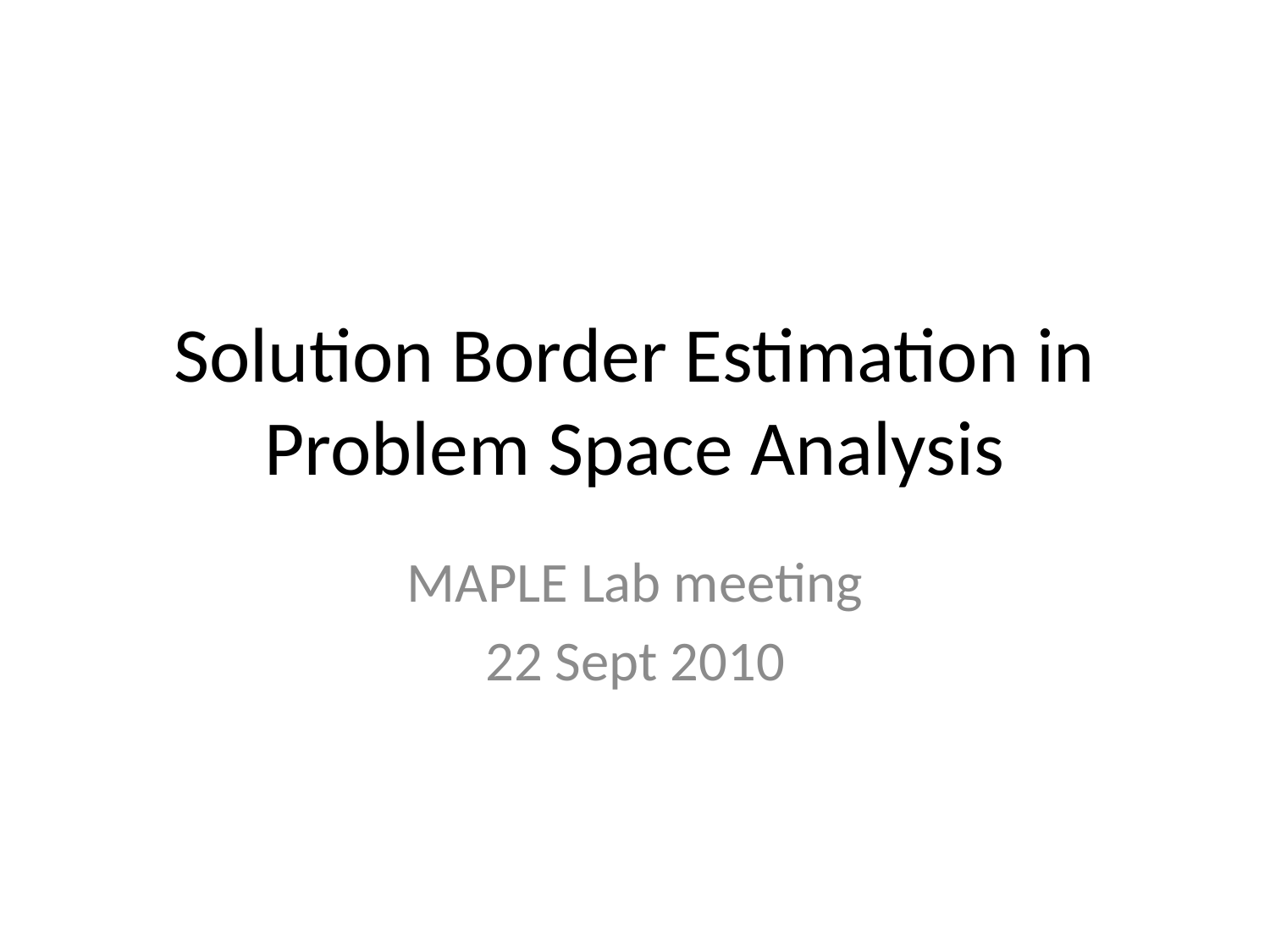

# Solution Border Estimation in Problem Space Analysis
MAPLE Lab meeting
22 Sept 2010